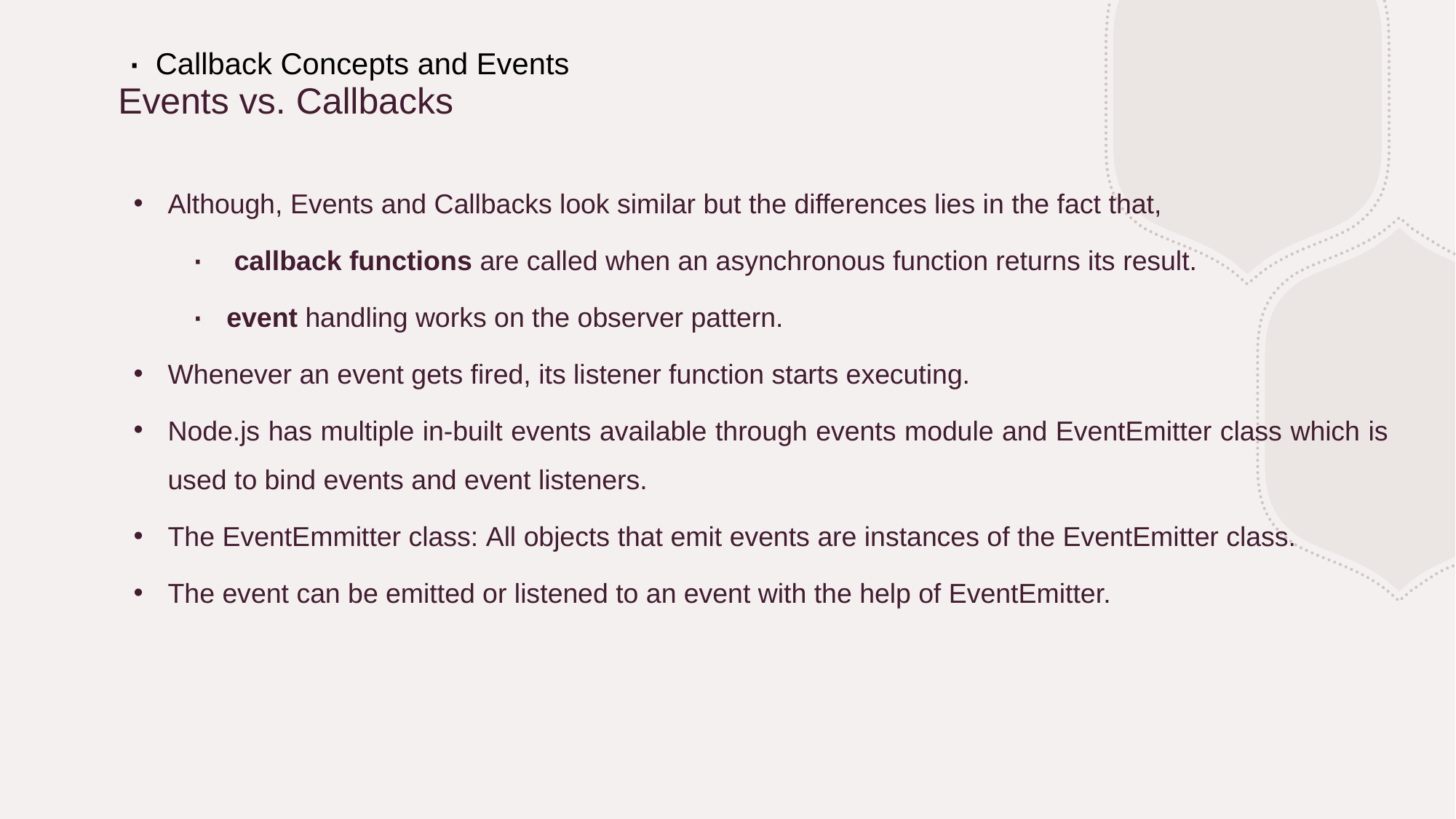

Callback Concepts and Events
# Events vs. Callbacks
Although, Events and Callbacks look similar but the differences lies in the fact that,
 callback functions are called when an asynchronous function returns its result.
event handling works on the observer pattern.
Whenever an event gets fired, its listener function starts executing.
Node.js has multiple in-built events available through events module and EventEmitter class which is used to bind events and event listeners.
The EventEmmitter class: All objects that emit events are instances of the EventEmitter class.
The event can be emitted or listened to an event with the help of EventEmitter.